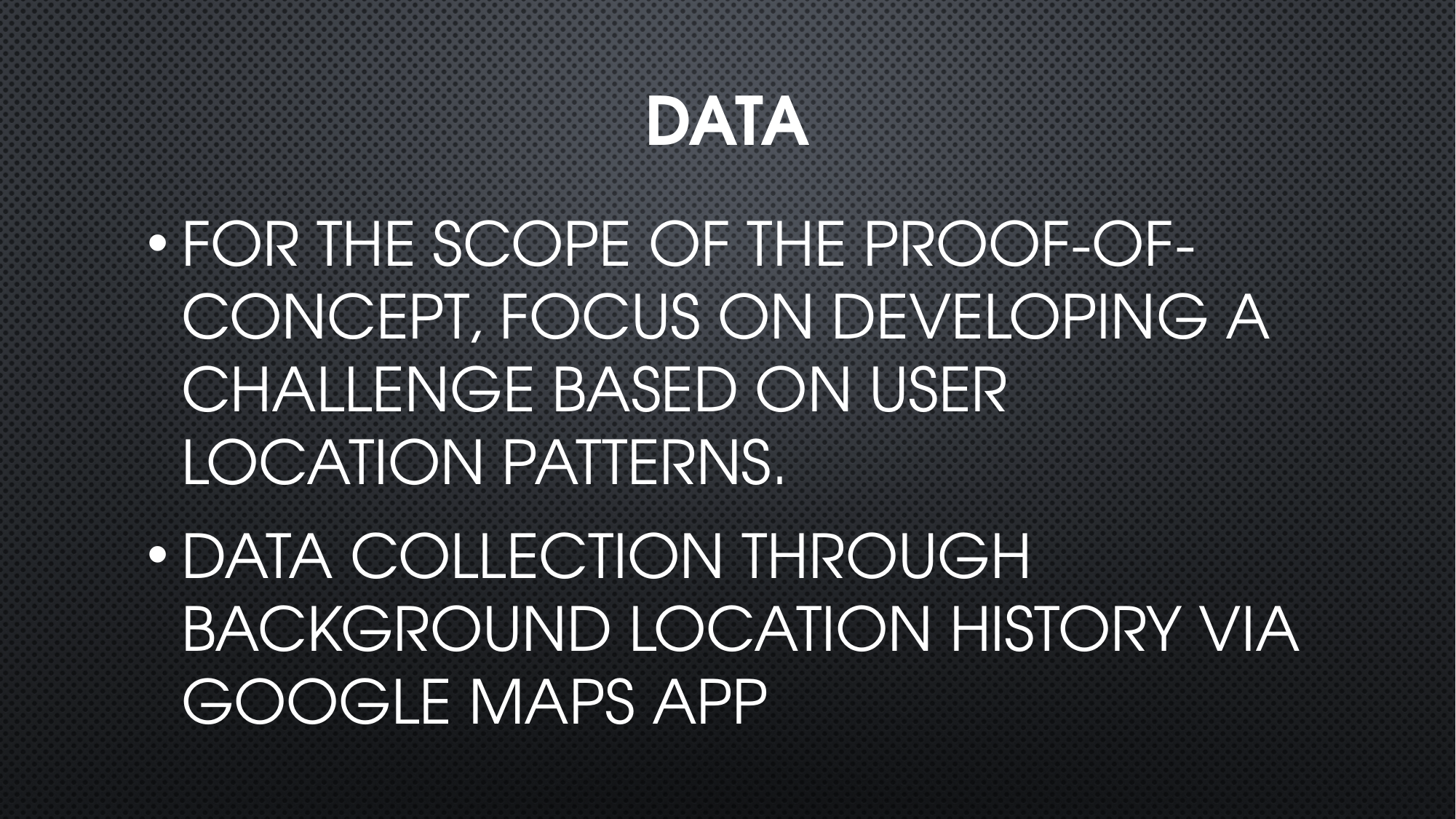

# Data
For the scope of the proof-of-concept, focus on developing a challenge based on user location patterns.
Data collection through background location history via google maps app